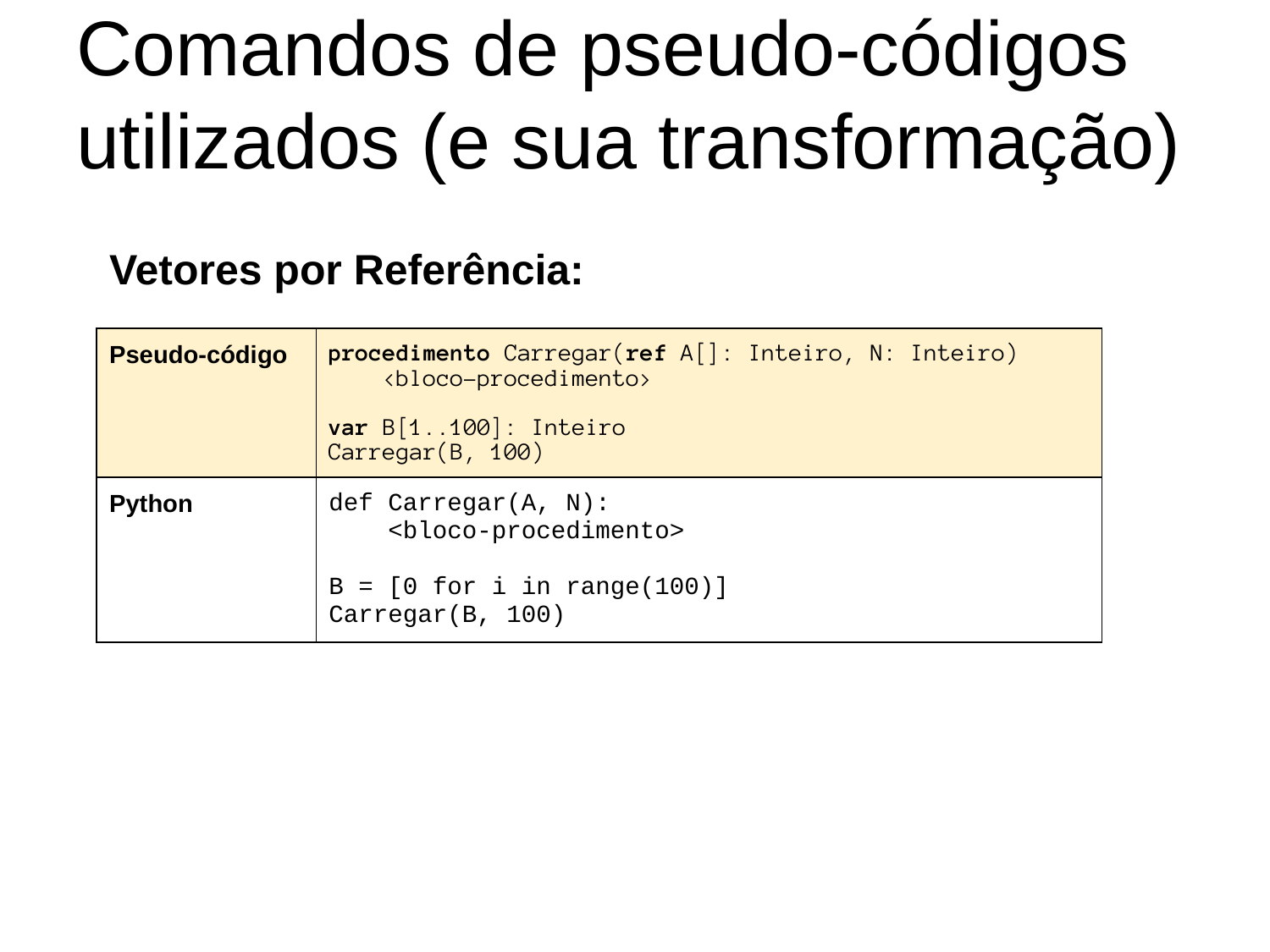

# Comandos de pseudo-códigos utilizados (e sua transformação)
Vetores por Referência:

| Pseudo-código | procedimento Carregar(ref A[]: Inteiro, N: Inteiro) <bloco-procedimento> var B[1..100]: Inteiro Carregar(B, 100) |
| --- | --- |
| Python | def Carregar(A, N): <bloco-procedimento> B = [0 for i in range(100)] Carregar(B, 100) |